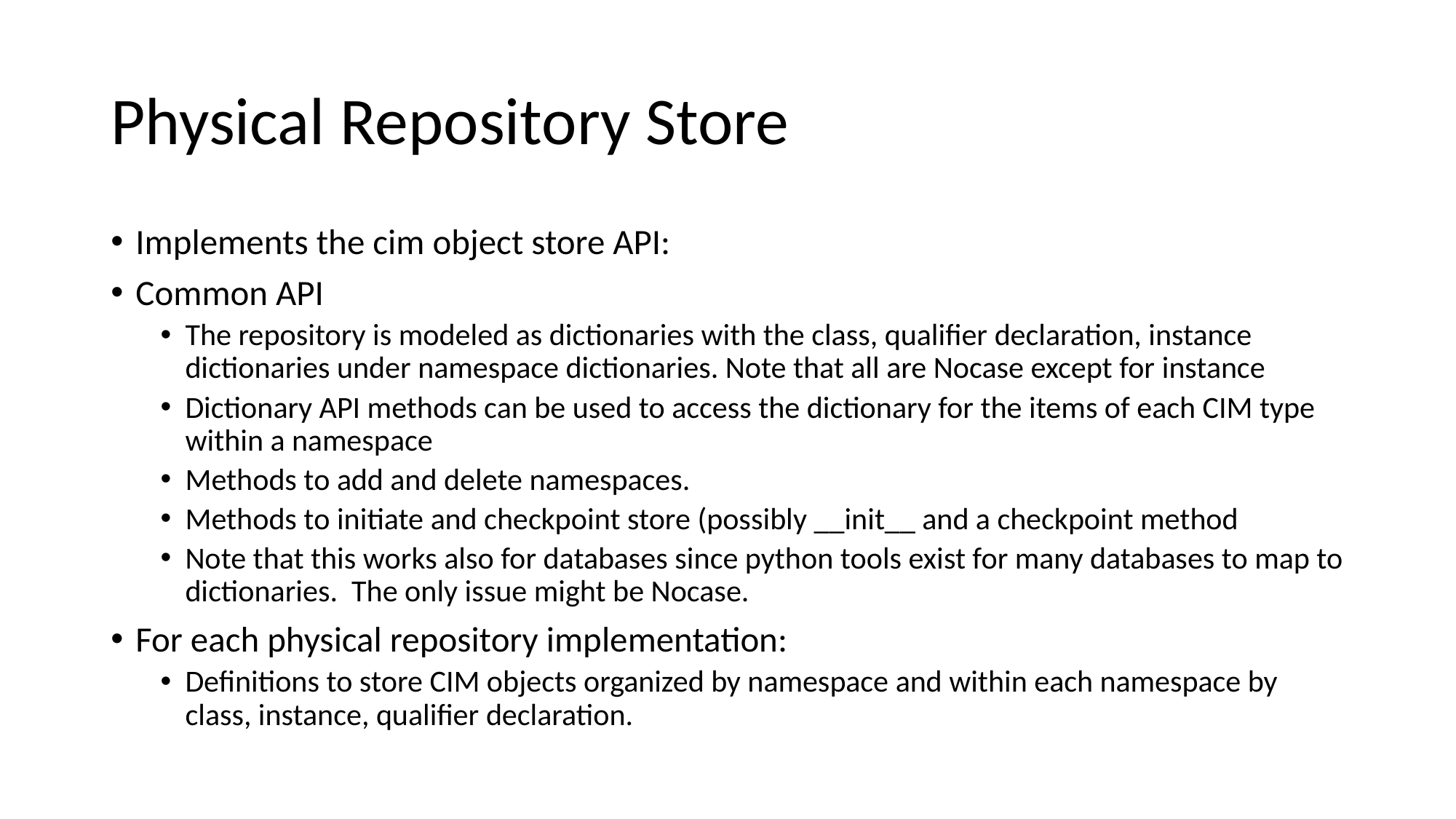

# Physical Repository Store
Implements the cim object store API:
Common API
The repository is modeled as dictionaries with the class, qualifier declaration, instance dictionaries under namespace dictionaries. Note that all are Nocase except for instance
Dictionary API methods can be used to access the dictionary for the items of each CIM type within a namespace
Methods to add and delete namespaces.
Methods to initiate and checkpoint store (possibly __init__ and a checkpoint method
Note that this works also for databases since python tools exist for many databases to map to dictionaries.  The only issue might be Nocase.
For each physical repository implementation:
Definitions to store CIM objects organized by namespace and within each namespace by class, instance, qualifier declaration.